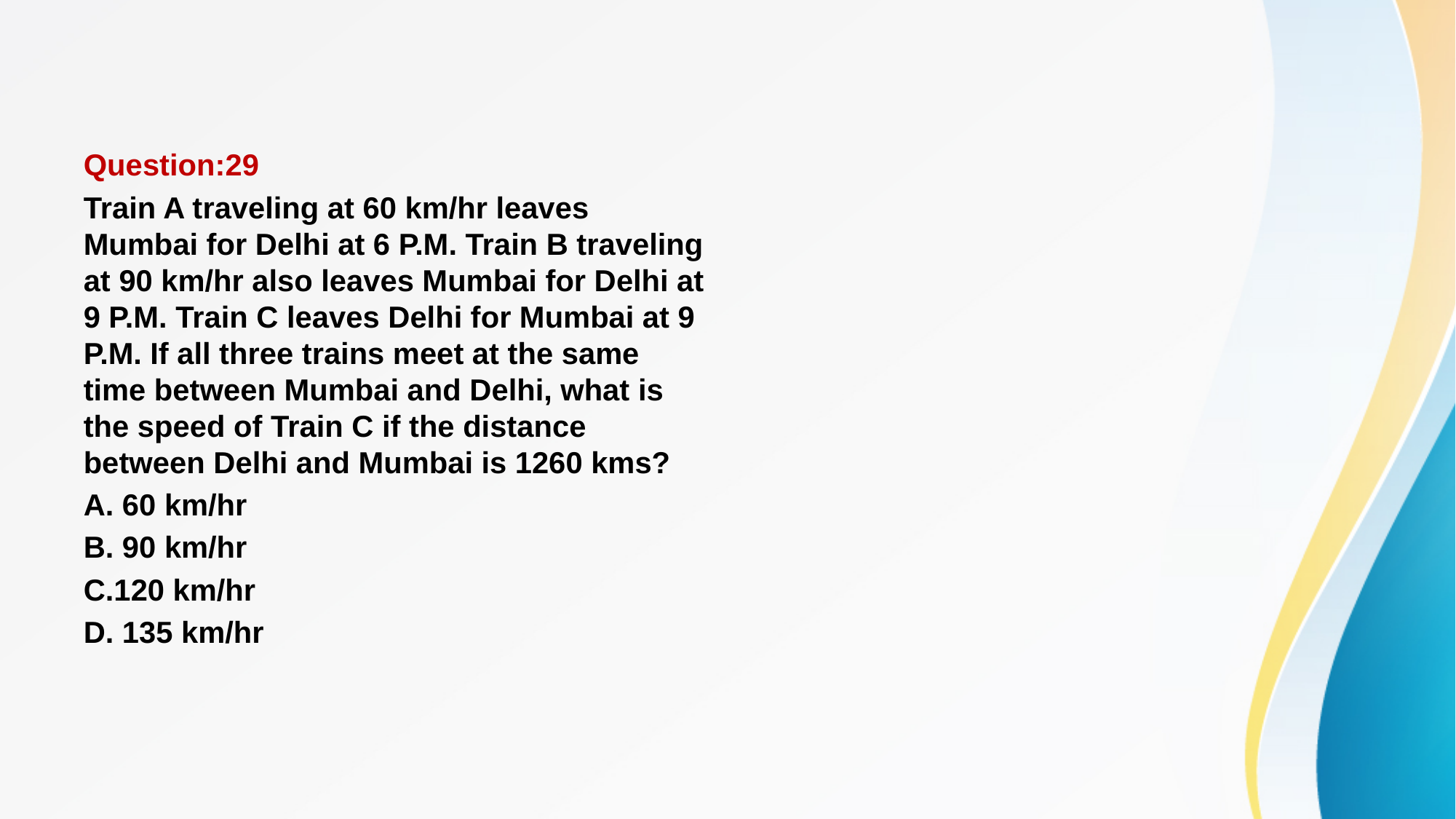

#
Question:29
Train A traveling at 60 km/hr leaves Mumbai for Delhi at 6 P.M. Train B traveling at 90 km/hr also leaves Mumbai for Delhi at 9 P.M. Train C leaves Delhi for Mumbai at 9 P.M. If all three trains meet at the same time between Mumbai and Delhi, what is the speed of Train C if the distance between Delhi and Mumbai is 1260 kms?
A. 60 km/hr
B. 90 km/hr
C.120 km/hr
D. 135 km/hr